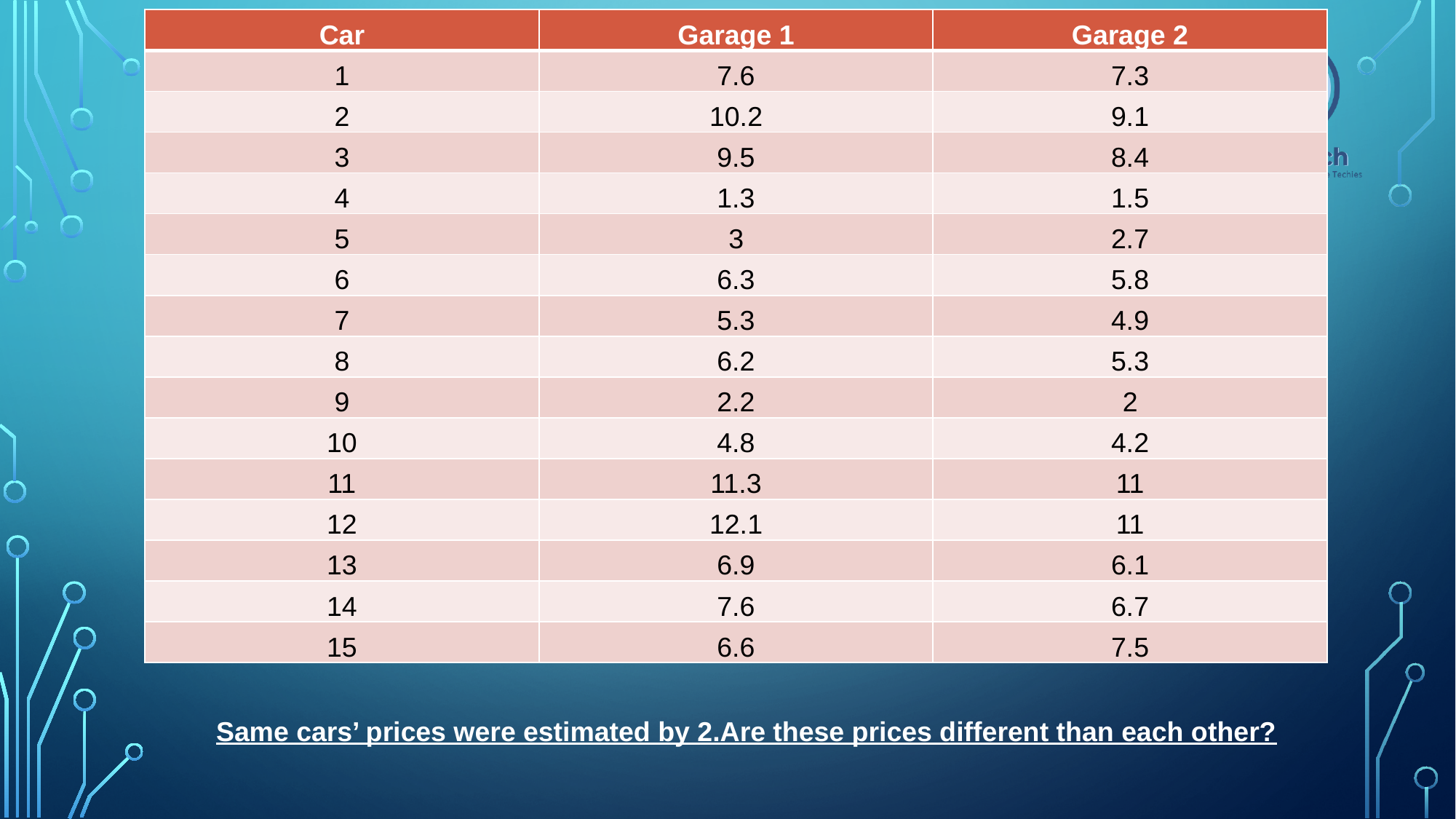

| Car | Garage 1 | Garage 2 |
| --- | --- | --- |
| 1 | 7.6 | 7.3 |
| 2 | 10.2 | 9.1 |
| 3 | 9.5 | 8.4 |
| 4 | 1.3 | 1.5 |
| 5 | 3 | 2.7 |
| 6 | 6.3 | 5.8 |
| 7 | 5.3 | 4.9 |
| 8 | 6.2 | 5.3 |
| 9 | 2.2 | 2 |
| 10 | 4.8 | 4.2 |
| 11 | 11.3 | 11 |
| 12 | 12.1 | 11 |
| 13 | 6.9 | 6.1 |
| 14 | 7.6 | 6.7 |
| 15 | 6.6 | 7.5 |
#
Same cars’ prices were estimated by 2.Are these prices different than each other?